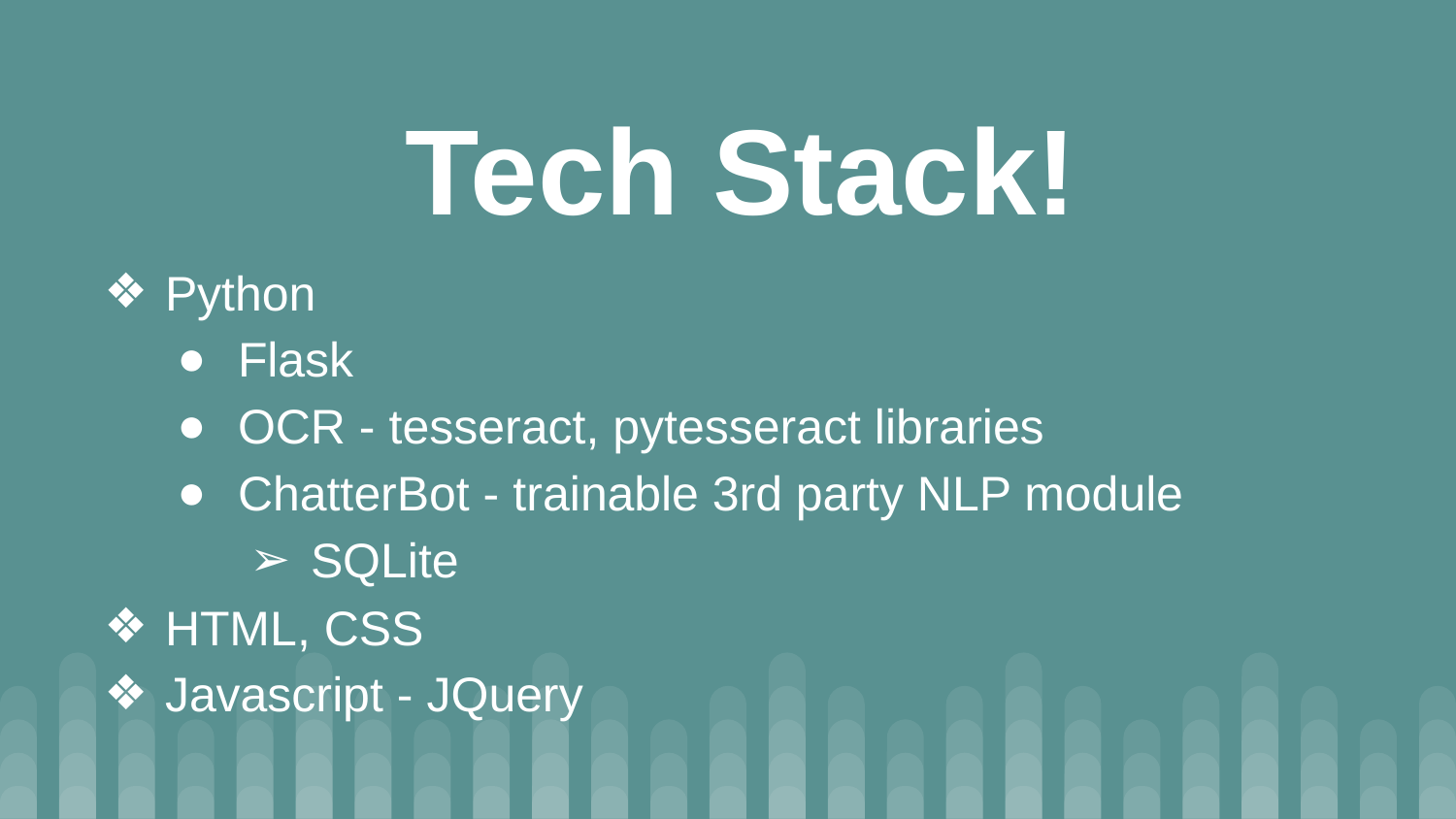

# Tech Stack!
Python
Flask
OCR - tesseract, pytesseract libraries
ChatterBot - trainable 3rd party NLP module
SQLite
HTML, CSS
Javascript - JQuery